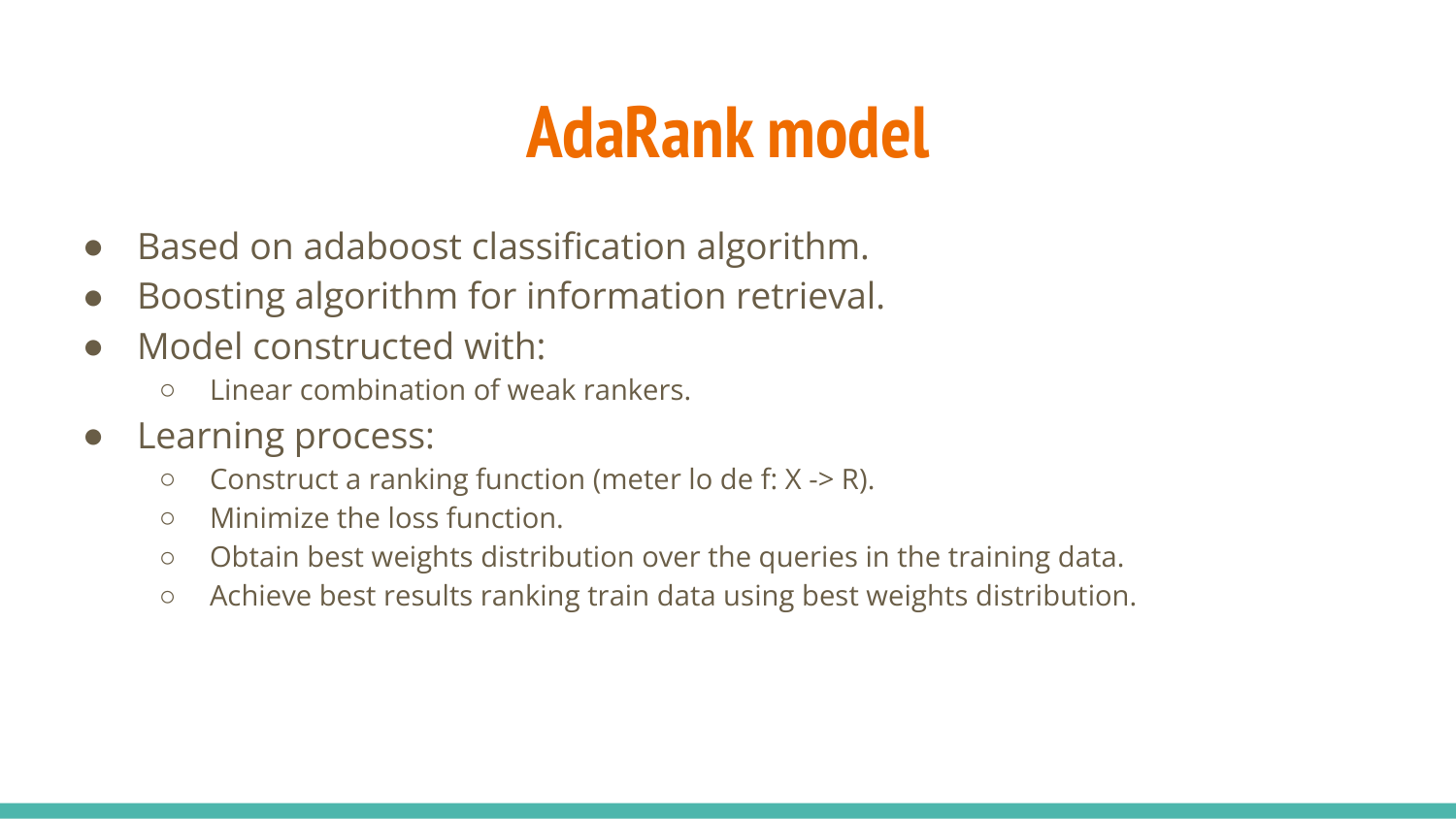

# AdaRank model
Based on adaboost classification algorithm.
Boosting algorithm for information retrieval.
Model constructed with:
Linear combination of weak rankers.
Learning process:
Construct a ranking function (meter lo de f: X -> R).
Minimize the loss function.
Obtain best weights distribution over the queries in the training data.
Achieve best results ranking train data using best weights distribution.